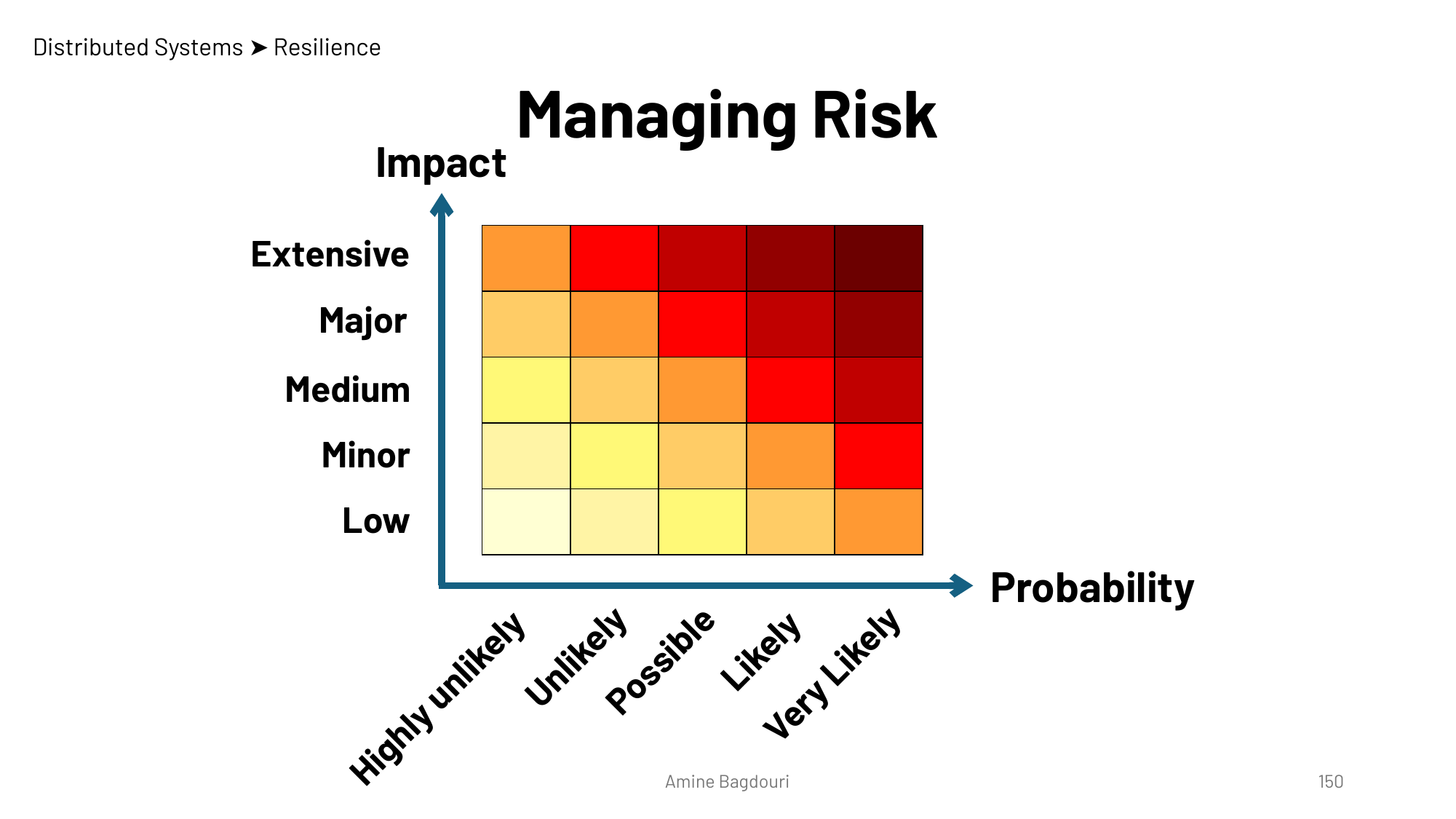

Distributed Systems ➤ Resilience
Managing Risk
Impact
Extensive
|  |  |  |  |  |
| --- | --- | --- | --- | --- |
|  |  |  |  |  |
|  |  |  |  |  |
|  |  |  |  |  |
|  |  |  |  |  |
Major
Medium
Minor
Low
Probability
Unlikely
Possible
Likely
Very Likely
Highly unlikely
Amine Bagdouri
150